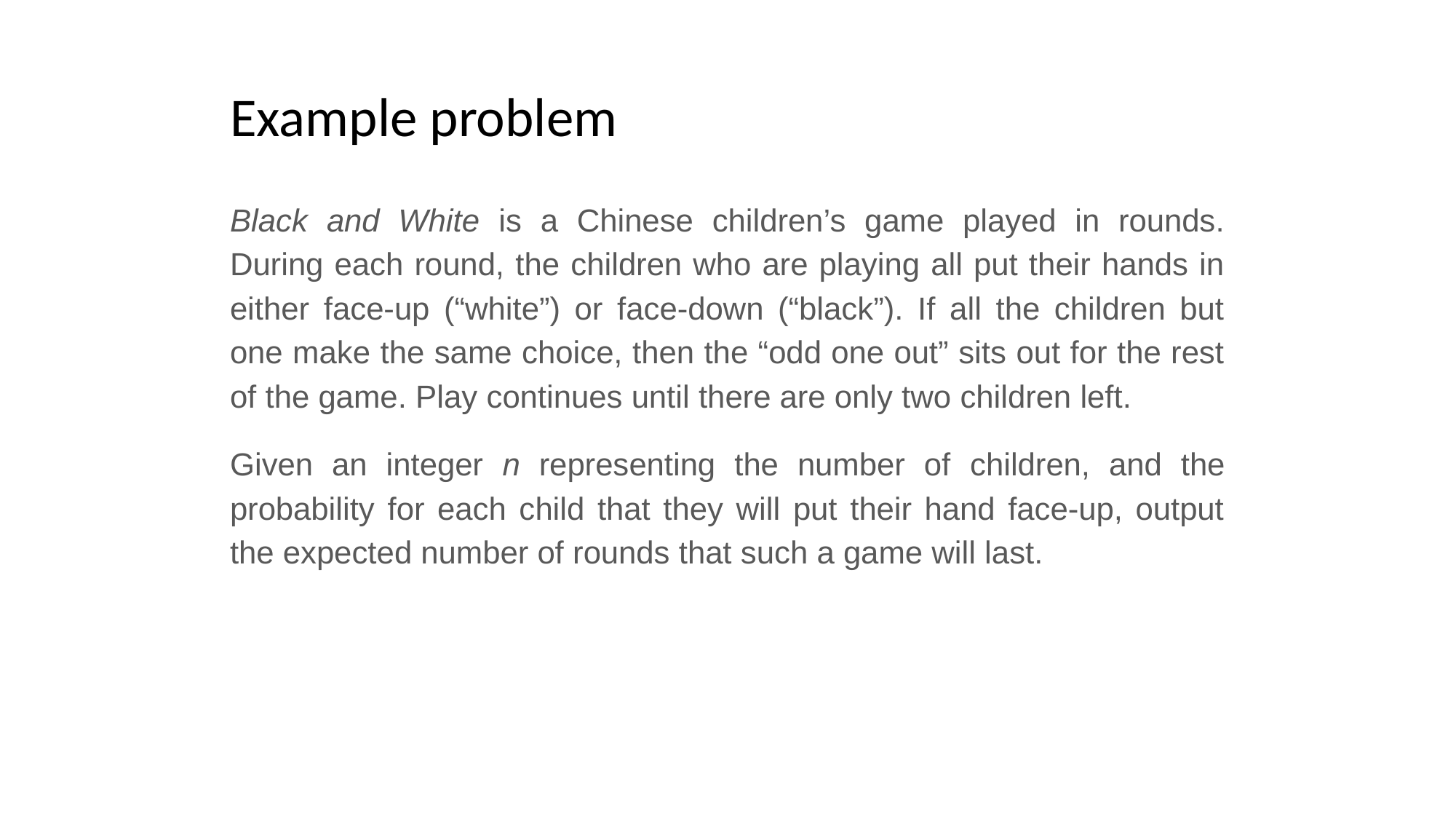

# Example problem
Black and White is a Chinese children’s game played in rounds. During each round, the children who are playing all put their hands in either face-up (“white”) or face-down (“black”). If all the children but one make the same choice, then the “odd one out” sits out for the rest of the game. Play continues until there are only two children left.
Given an integer n representing the number of children, and the probability for each child that they will put their hand face-up, output the expected number of rounds that such a game will last.